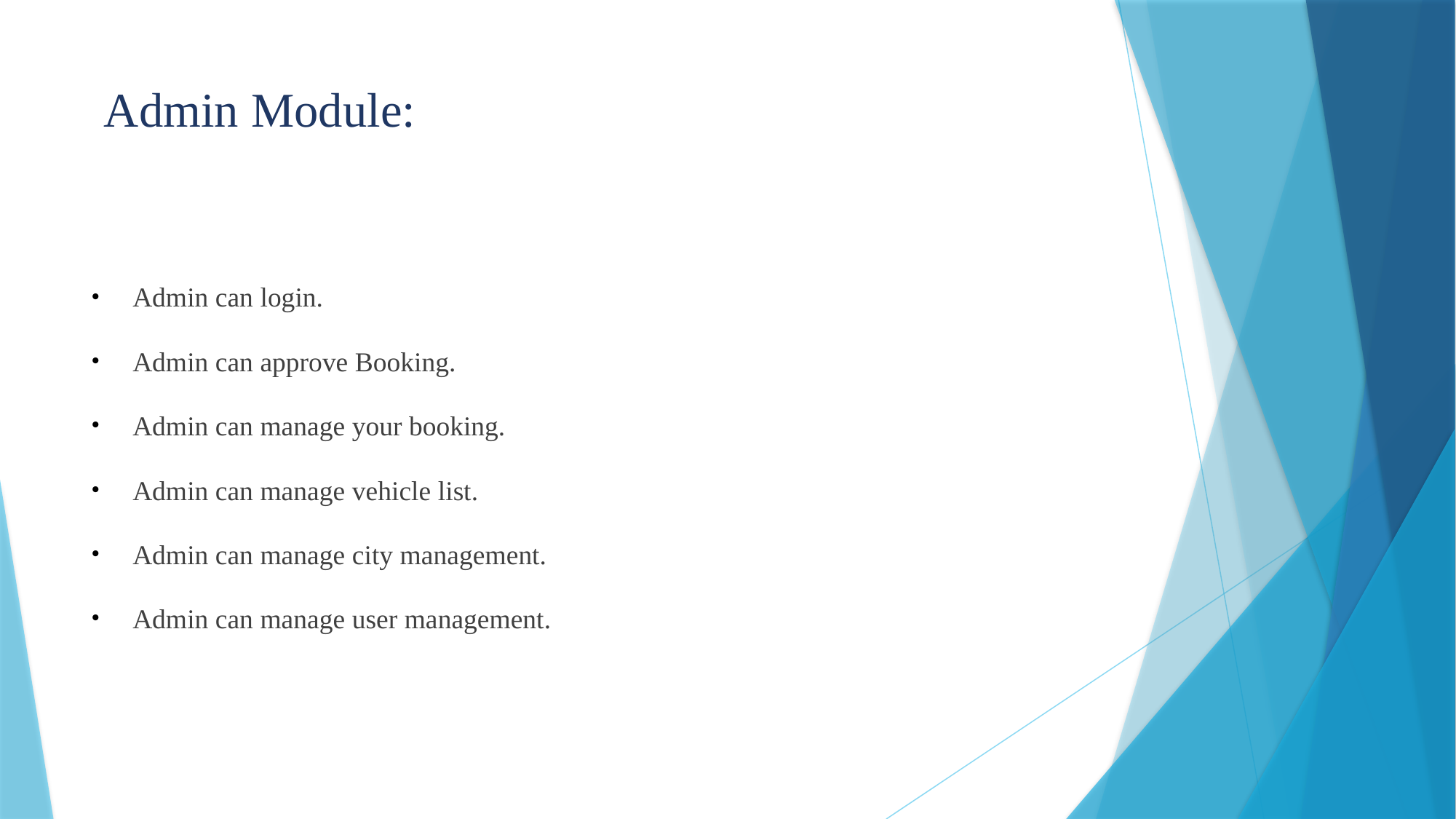

# Admin Module:
Admin can login.
Admin can approve Booking.
Admin can manage your booking.
Admin can manage vehicle list.
Admin can manage city management.
Admin can manage user management.